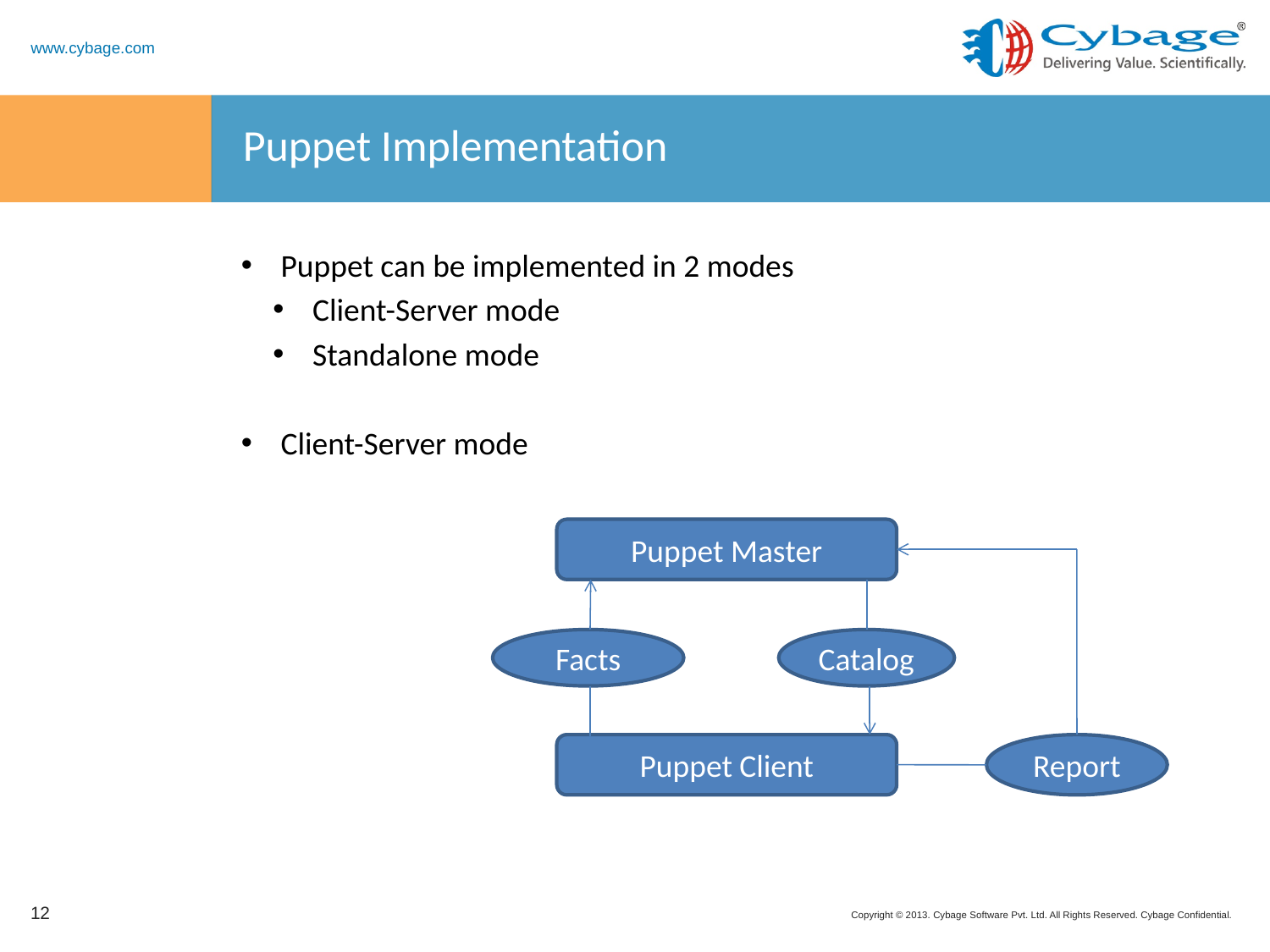

# Puppet Implementation
Puppet can be implemented in 2 modes
Client-Server mode
Standalone mode

Client-Server mode

Puppet Master
Facts
Catalog
Report
Puppet Client
12